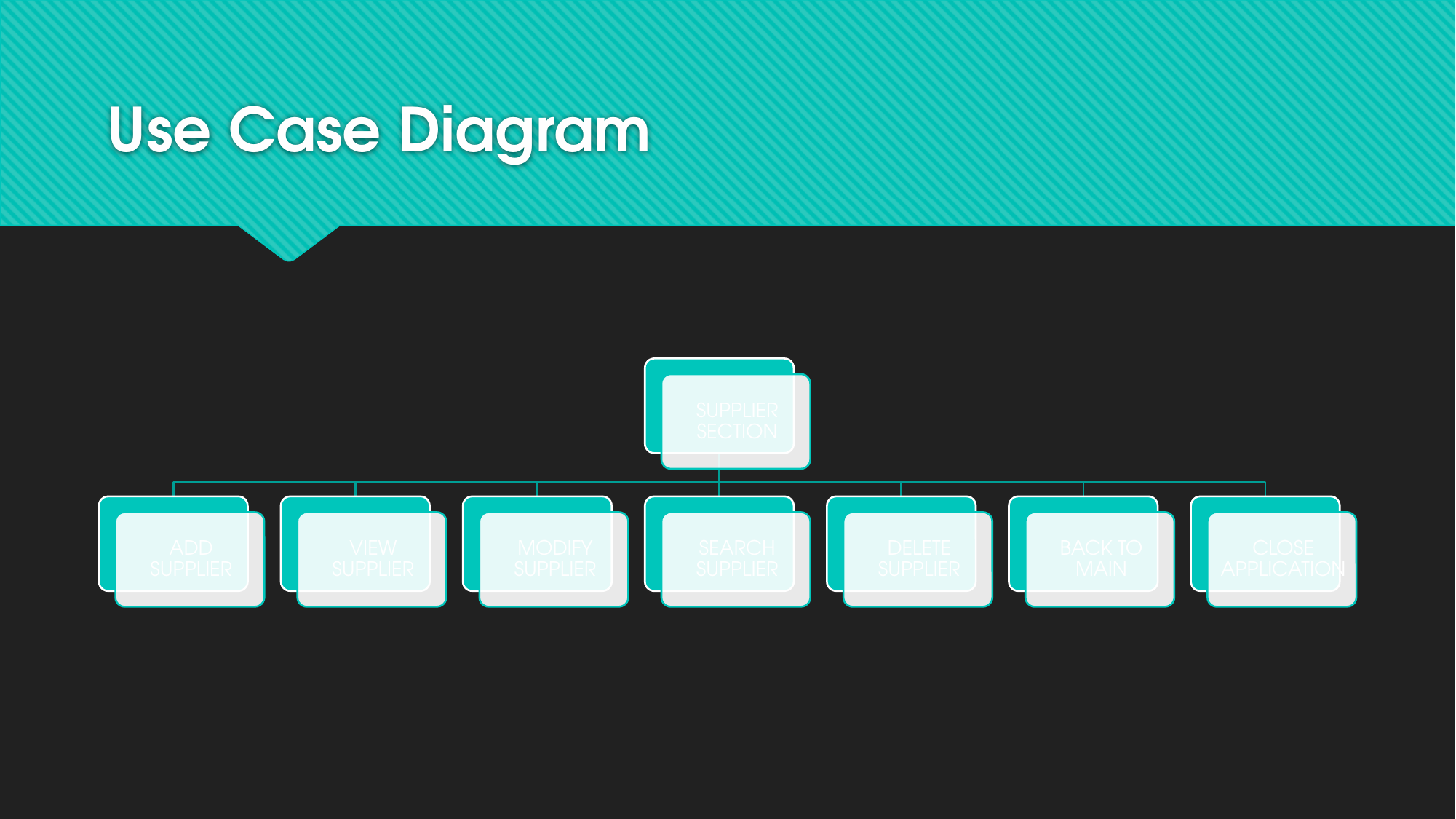

# Use Case Diagram
SUPPLIER SECTION
ADD SUPPLIER
VIEW SUPPLIER
MODIFY SUPPLIER
SEARCH SUPPLIER
DELETE SUPPLIER
BACK TO MAIN
CLOSE APPLICATION